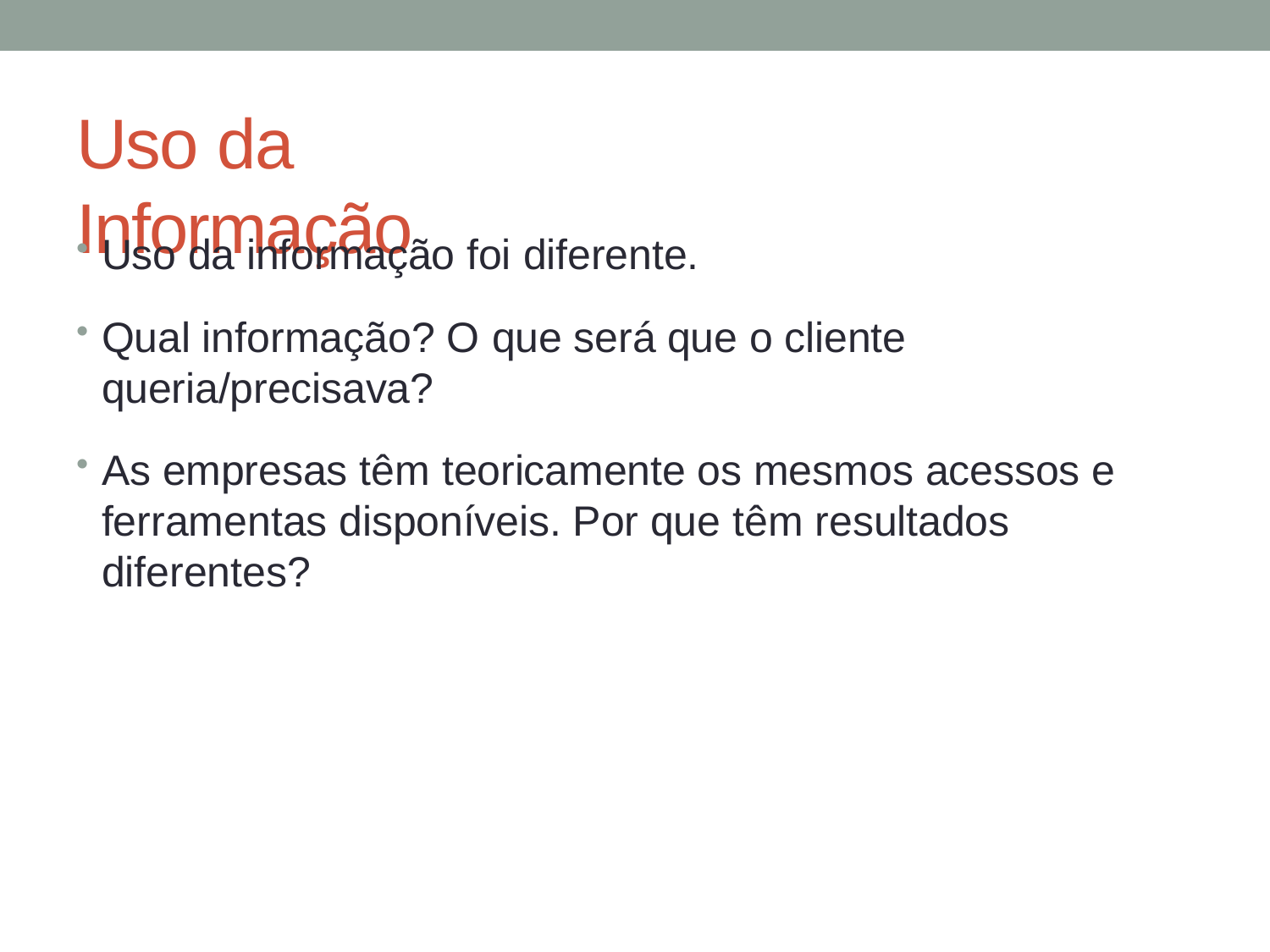

# Uso da Informação
Uso da informação foi diferente.
Qual informação? O que será que o cliente  queria/precisava?
As empresas têm teoricamente os mesmos acessos e  ferramentas disponíveis. Por que têm resultados  diferentes?